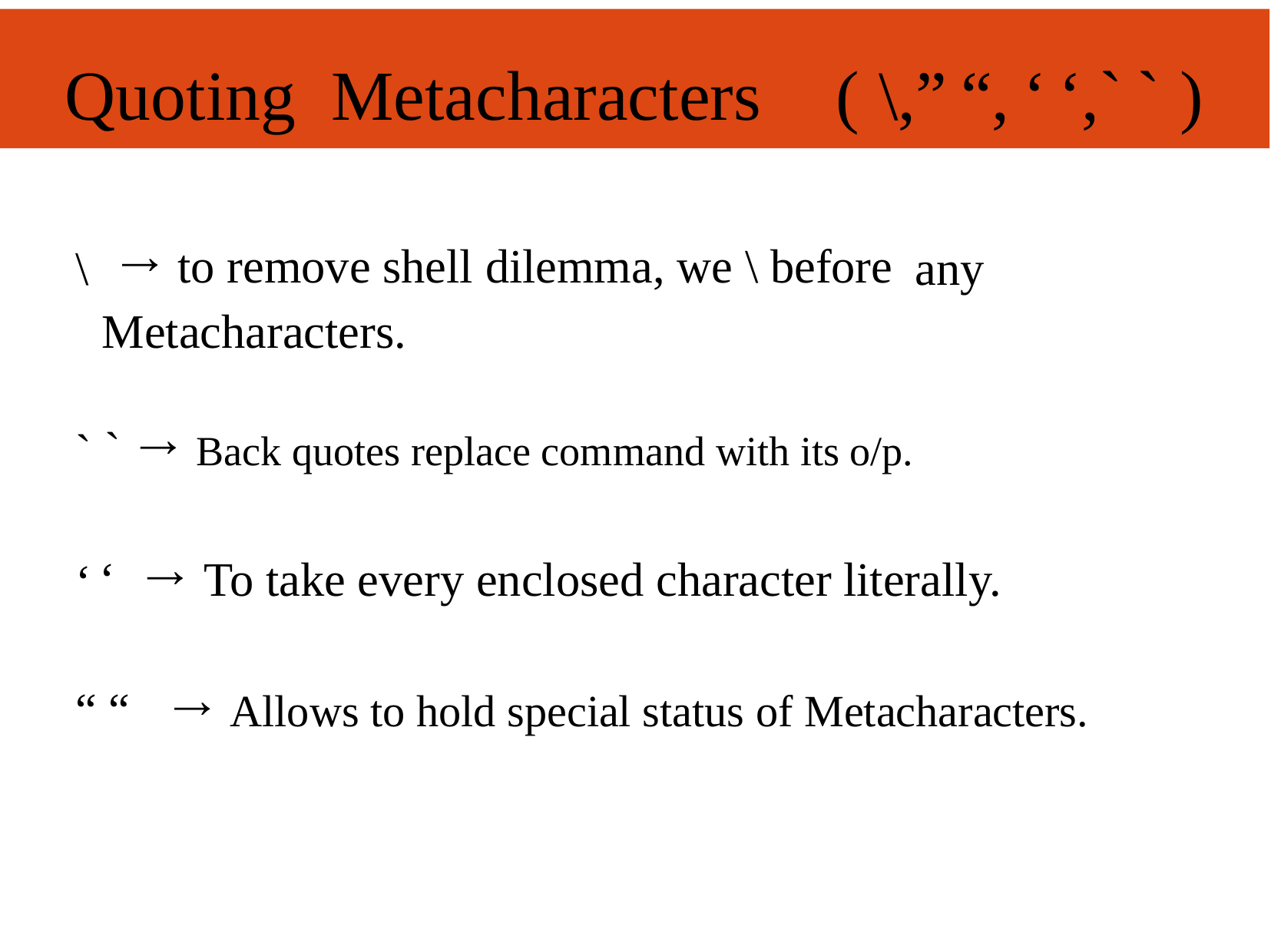

Quoting
Metacharacters
(
\,”
“,
‘
‘,`
`
)
\
 → to remove shell dilemma, we \ before
Metacharacters.
any
`
` → Back quotes replace command with its o/p.
‘
‘  → To take every enclosed character literally.
“ “   → Allows to hold special status of Metacharacters.